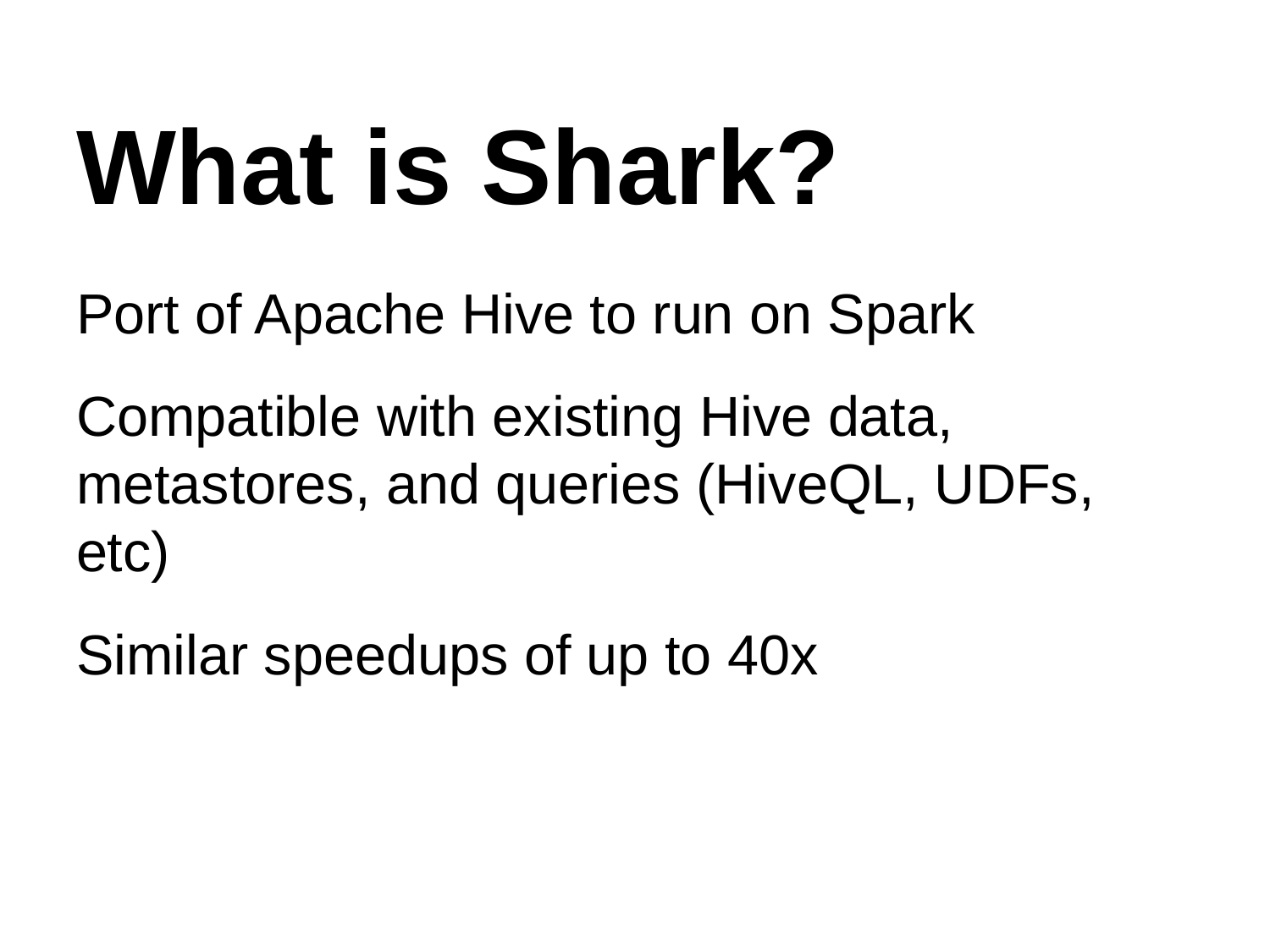

# What is Shark?
Port of Apache Hive to run on Spark
Compatible with existing Hive data, metastores, and queries (HiveQL, UDFs, etc)
Similar speedups of up to 40x